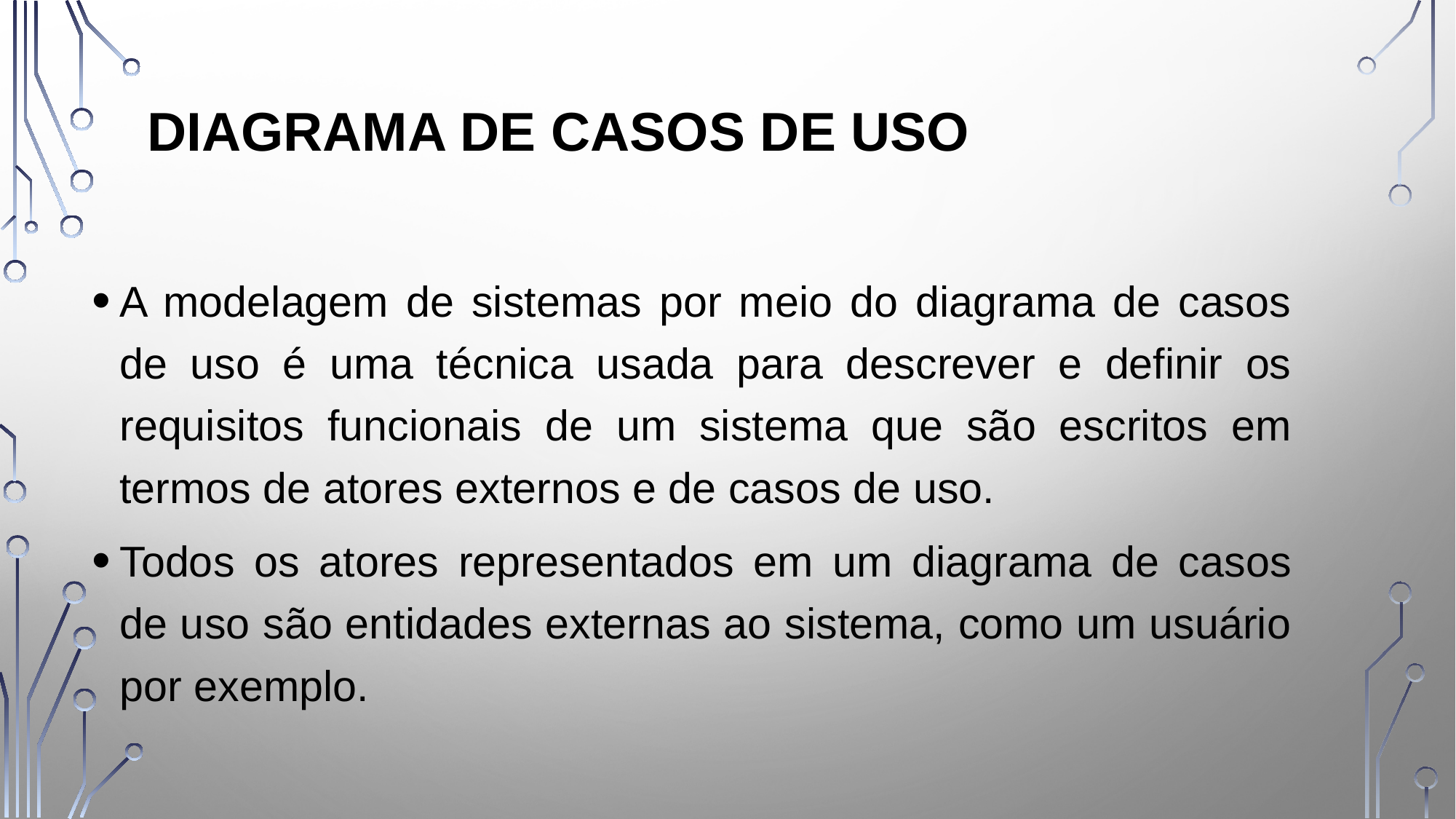

# Diagrama de Casos de Uso
A modelagem de sistemas por meio do diagrama de casos de uso é uma técnica usada para descrever e definir os requisitos funcionais de um sistema que são escritos em termos de atores externos e de casos de uso.
Todos os atores representados em um diagrama de casos de uso são entidades externas ao sistema, como um usuário por exemplo.
7